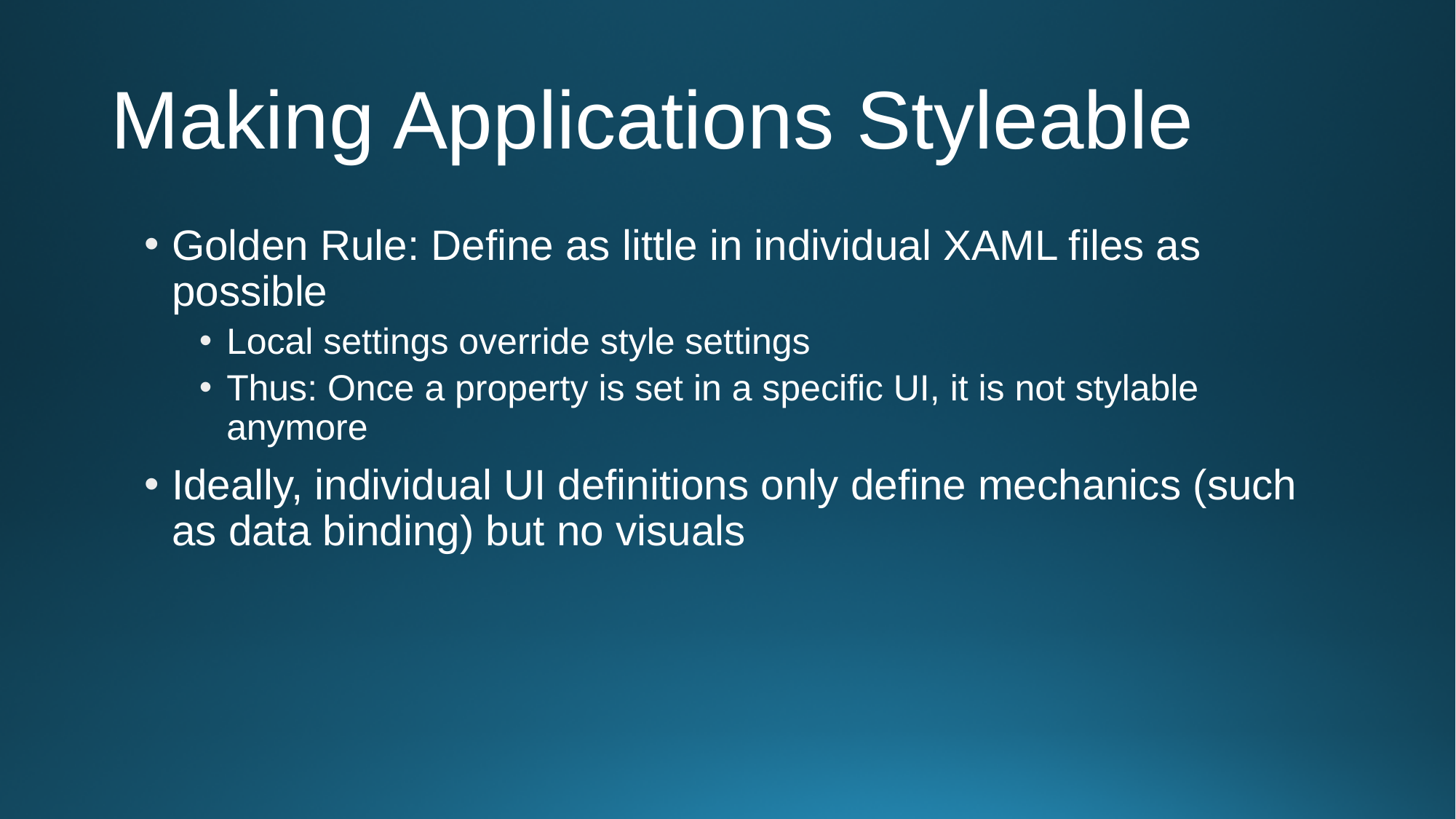

# Making Applications Styleable
Golden Rule: Define as little in individual XAML files as possible
Local settings override style settings
Thus: Once a property is set in a specific UI, it is not stylable anymore
Ideally, individual UI definitions only define mechanics (such as data binding) but no visuals